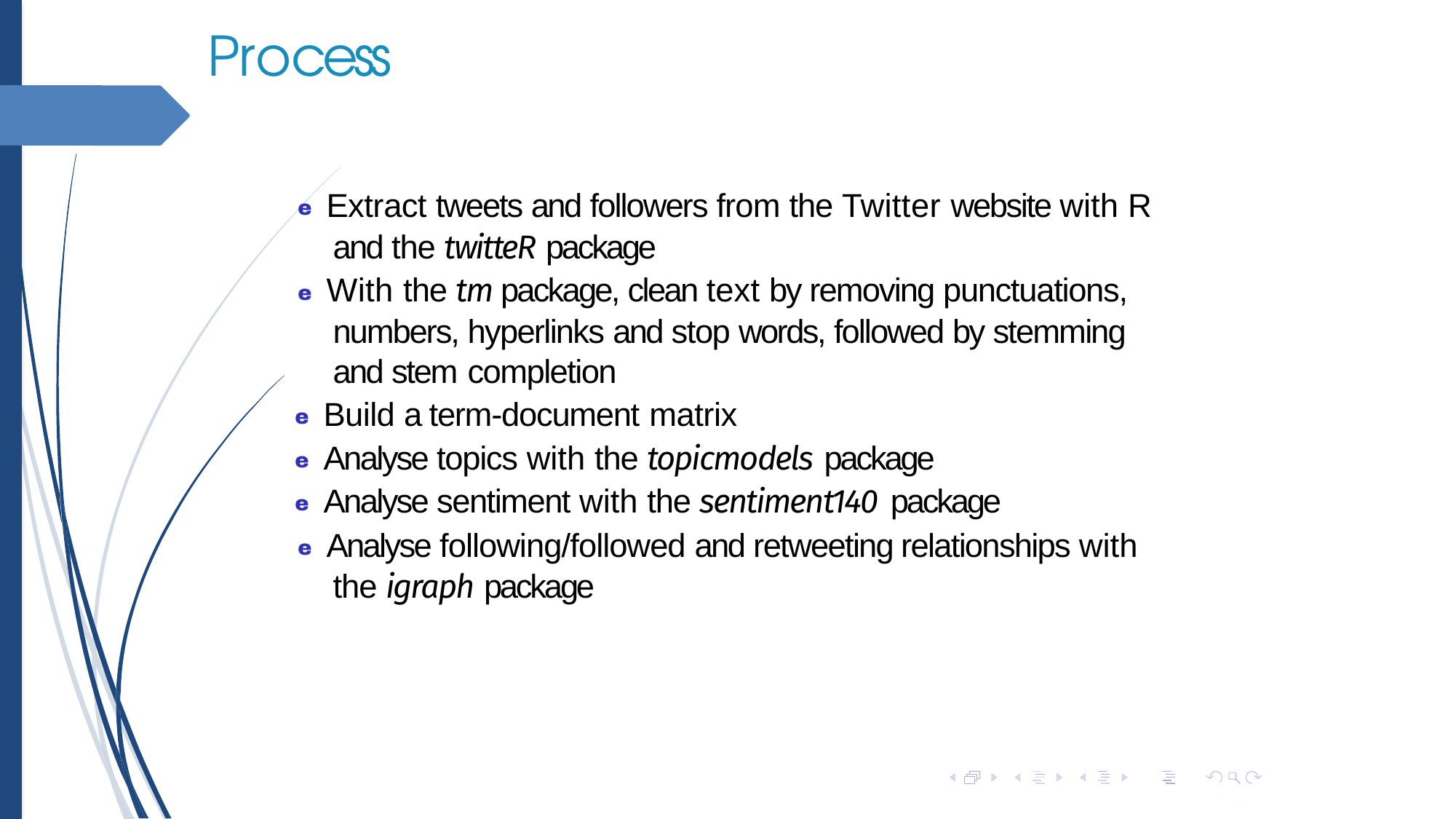

Process
e Extract tweets and followers from the Twitter website with R  and the twitteR package
e With the tm package, clean text by removing punctuations,  numbers, hyperlinks and stop words, followed by stemming  and stem completion
e Build a term-document matrix
e Analyse topics with the topicmodels package
e Analyse sentiment with the sentiment140 package
e Analyse following/followed and retweeting relationships with  the igraph package
9 / 40